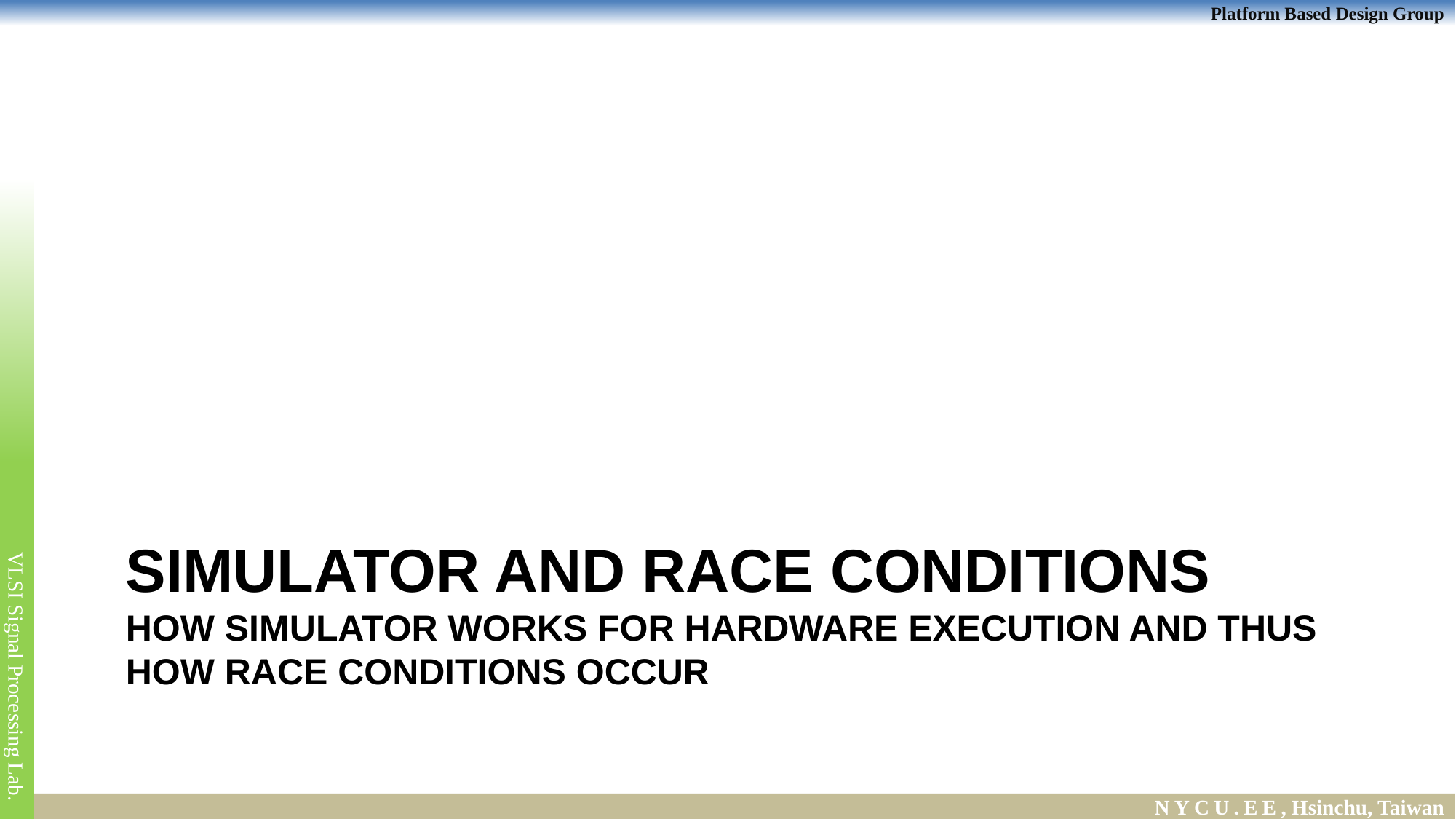

# Simulator and race conditions How simulator works for hardware execution and thus how race conditions occur